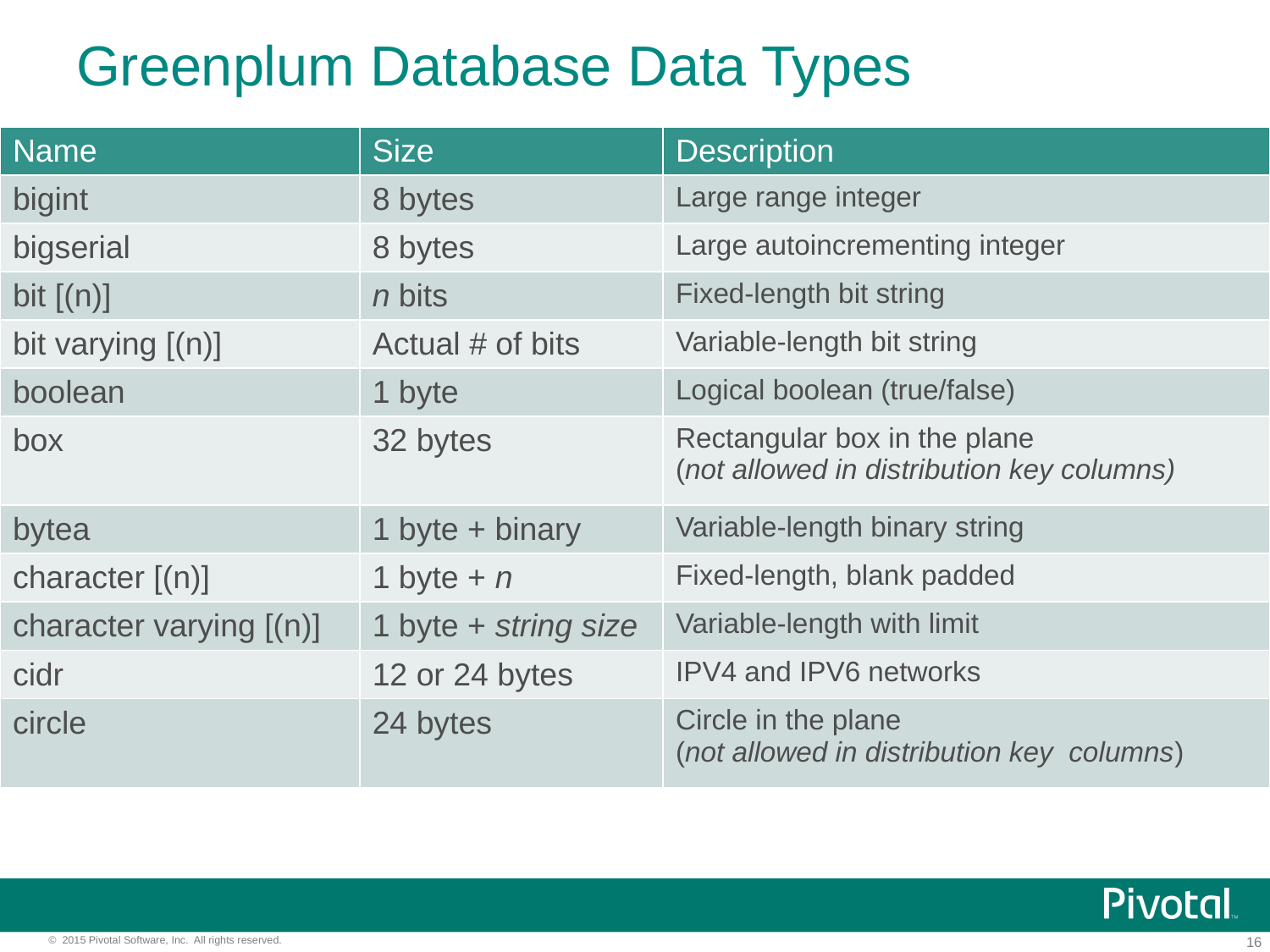

# Greenplum Database Data Types
| Name | Size | Description |
| --- | --- | --- |
| bigint | 8 bytes | Large range integer |
| bigserial | 8 bytes | Large autoincrementing integer |
| bit [(n)] | n bits | Fixed-length bit string |
| bit varying [(n)] | Actual # of bits | Variable-length bit string |
| boolean | 1 byte | Logical boolean (true/false) |
| box | 32 bytes | Rectangular box in the plane (not allowed in distribution key columns) |
| bytea | 1 byte + binary | Variable-length binary string |
| character [(n)] | 1 byte + n | Fixed-length, blank padded |
| character varying [(n)] | 1 byte + string size | Variable-length with limit |
| cidr | 12 or 24 bytes | IPV4 and IPV6 networks |
| circle | 24 bytes | Circle in the plane (not allowed in distribution key columns) |